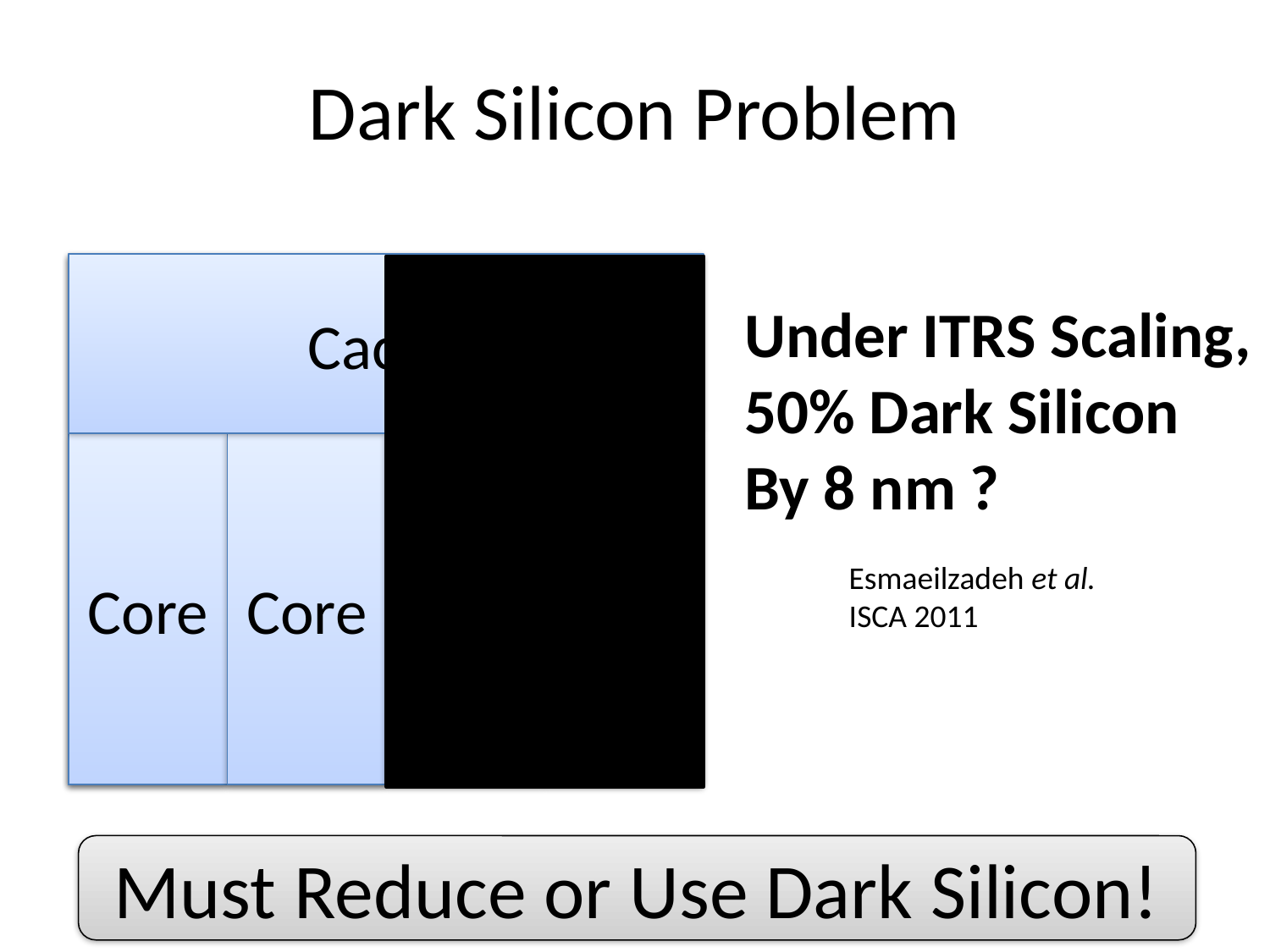

# Dark Silicon Problem
Cache

Under ITRS Scaling,
50% Dark Silicon
By 8 nm ?
Core
Core
Core
Core
Esmaeilzadeh et al.
ISCA 2011
Must Reduce or Use Dark Silicon!